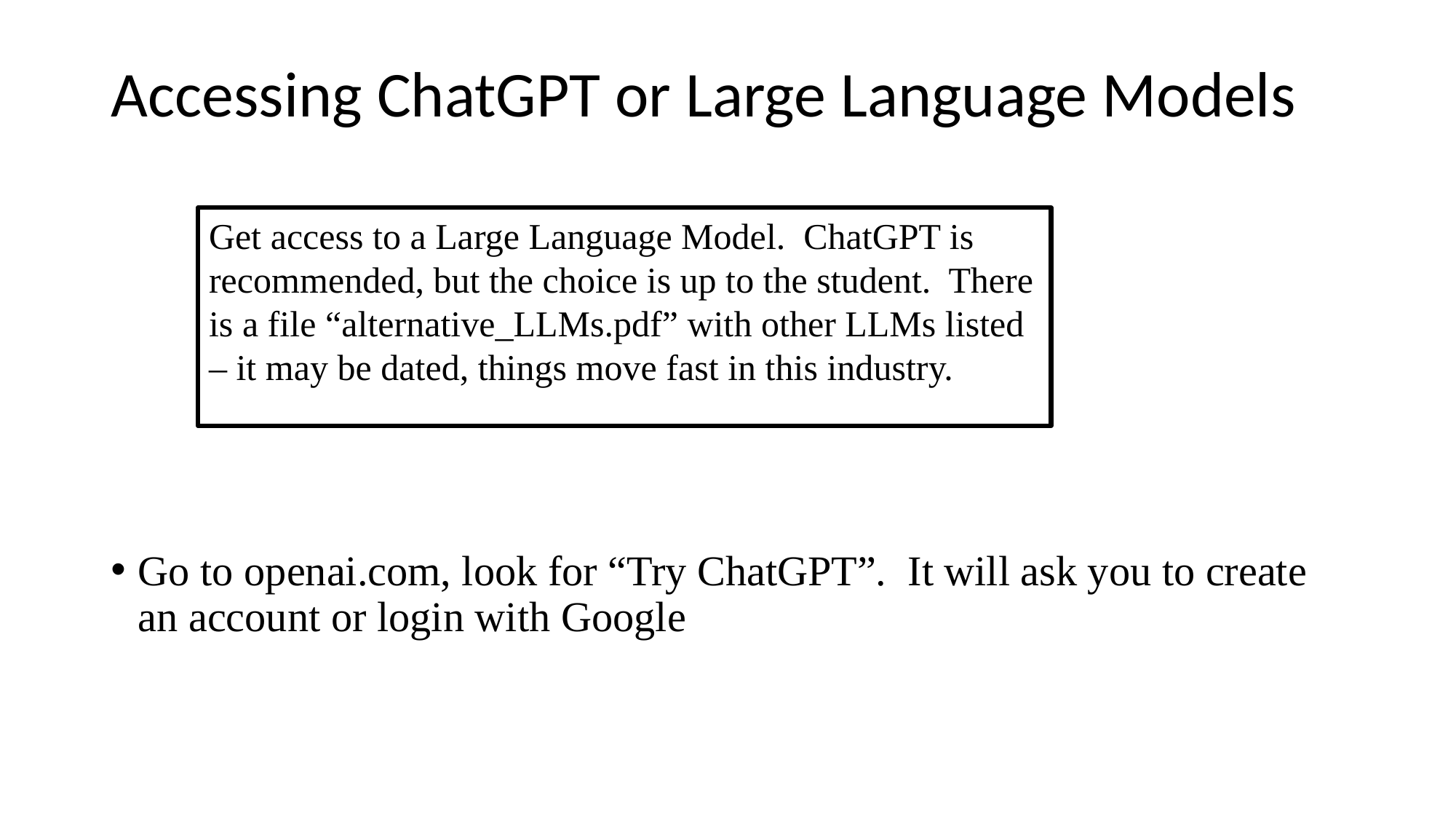

# Accessing ChatGPT or Large Language Models
Get access to a Large Language Model.  ChatGPT is recommended, but the choice is up to the student.  There is a file “alternative_LLMs.pdf” with other LLMs listed – it may be dated, things move fast in this industry.

Go to openai.com, look for “Try ChatGPT”.  It will ask you to create an account or login with Google